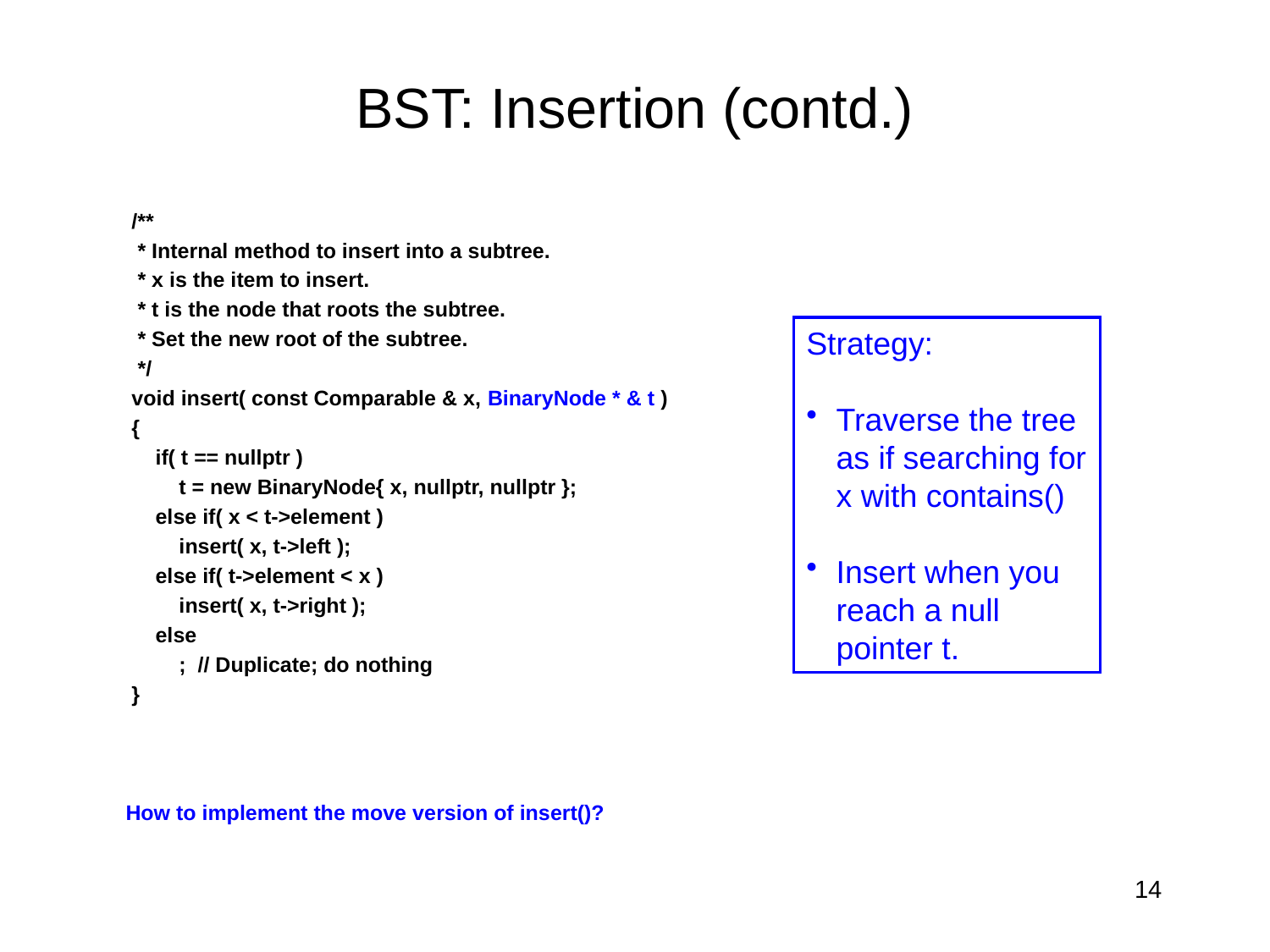

# BST: Insertion (contd.)
    /**
     * Internal method to insert into a subtree.
     * x is the item to insert.
     * t is the node that roots the subtree.
     * Set the new root of the subtree.
     */
    void insert( const Comparable & x, BinaryNode * & t )
    {
        if( t == nullptr )
            t = new BinaryNode{ x, nullptr, nullptr };
        else if( x < t->element )
            insert( x, t->left );
        else if( t->element < x )
            insert( x, t->right );
        else
            ;  // Duplicate; do nothing
    }

   How to implement the move version of insert()?

Strategy:

Traverse the tree as if searching for x with contains()

Insert when you reach a null pointer t.
14